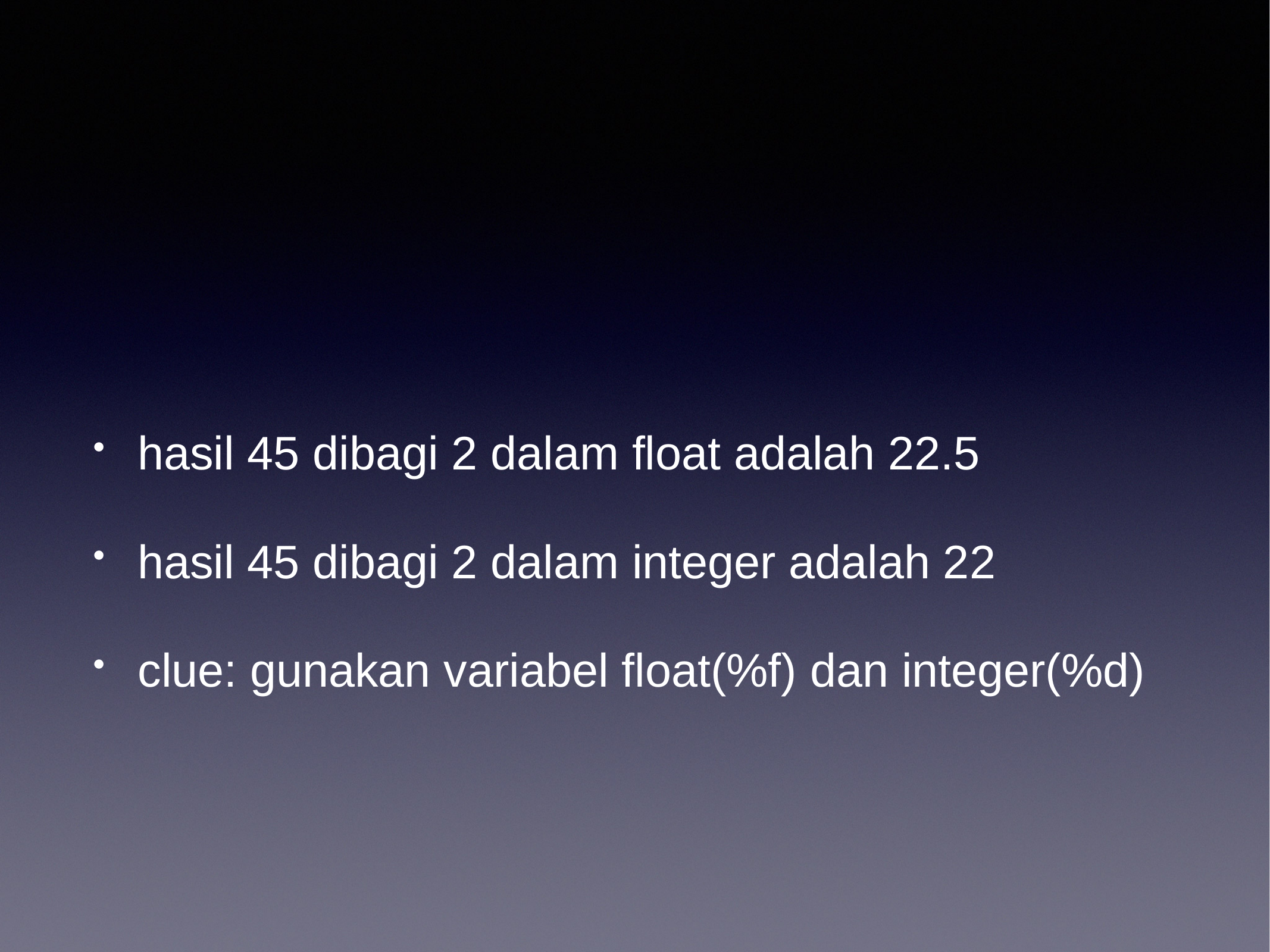

#
hasil 45 dibagi 2 dalam float adalah 22.5
hasil 45 dibagi 2 dalam integer adalah 22
clue: gunakan variabel float(%f) dan integer(%d)